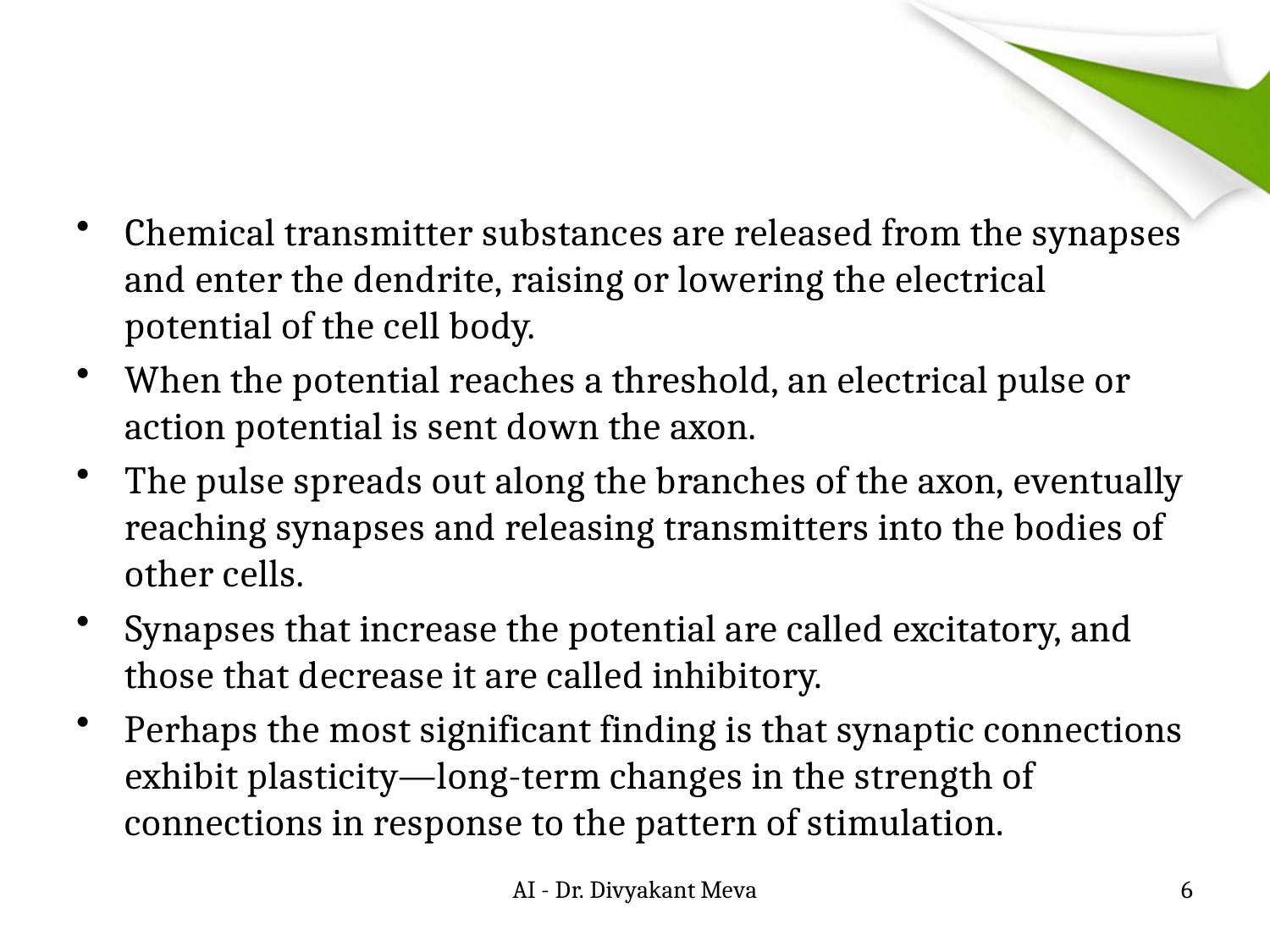

#
Chemical transmitter substances are released from the synapses and enter the dendrite, raising or lowering the electrical potential of the cell body.
When the potential reaches a threshold, an electrical pulse or action potential is sent down the axon.
The pulse spreads out along the branches of the axon, eventually reaching synapses and releasing transmitters into the bodies of other cells.
Synapses that increase the potential are called excitatory, and those that decrease it are called inhibitory.
Perhaps the most significant finding is that synaptic connections exhibit plasticity—long-term changes in the strength of connections in response to the pattern of stimulation.
AI - Dr. Divyakant Meva
6